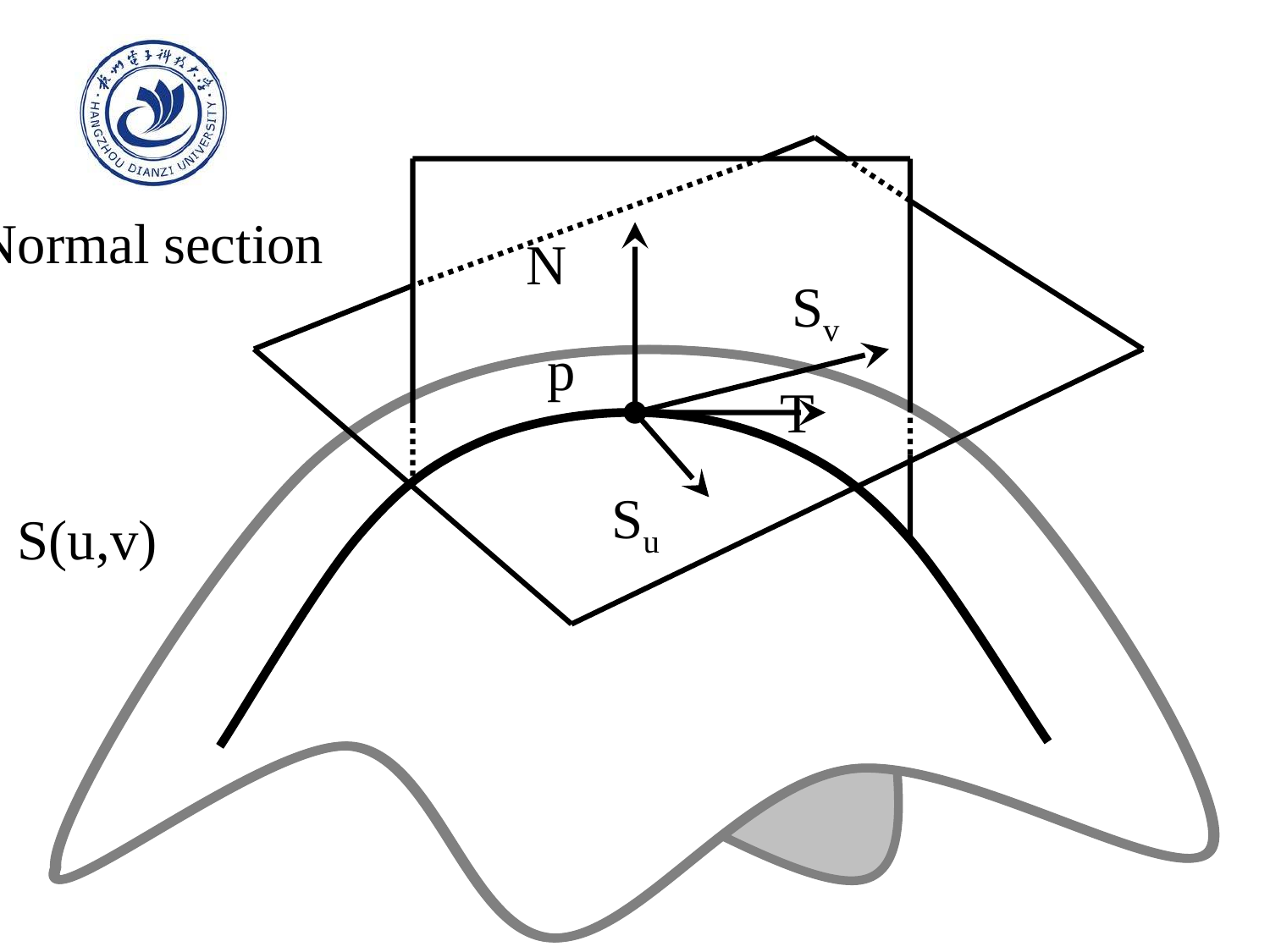

Normal section
N

Sv
p

T

Su
S(u,v)